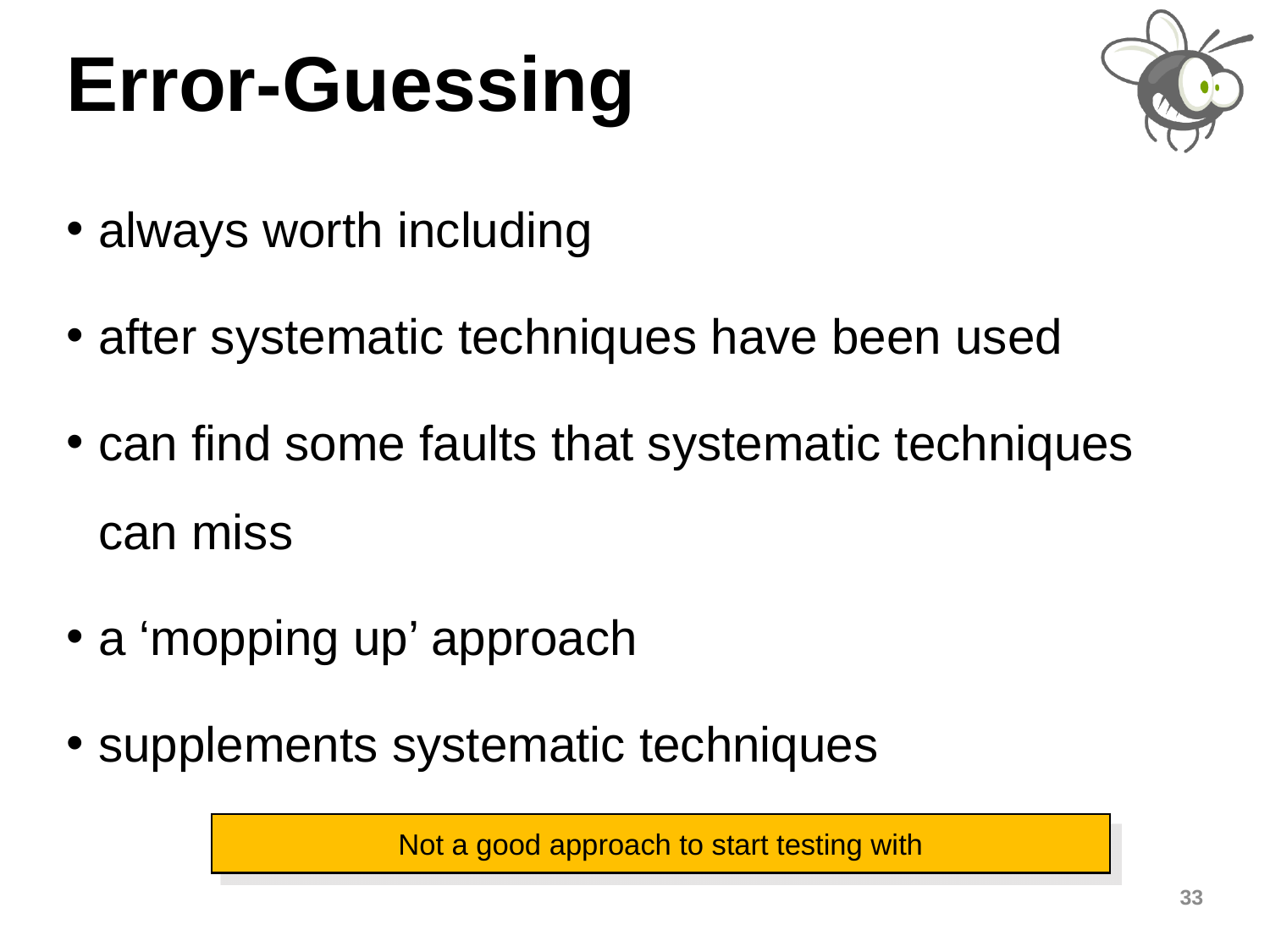

# Error-Guessing
always worth including
after systematic techniques have been used
can find some faults that systematic techniques can miss
a ‘mopping up’ approach
supplements systematic techniques

Not a good approach to start testing with
33